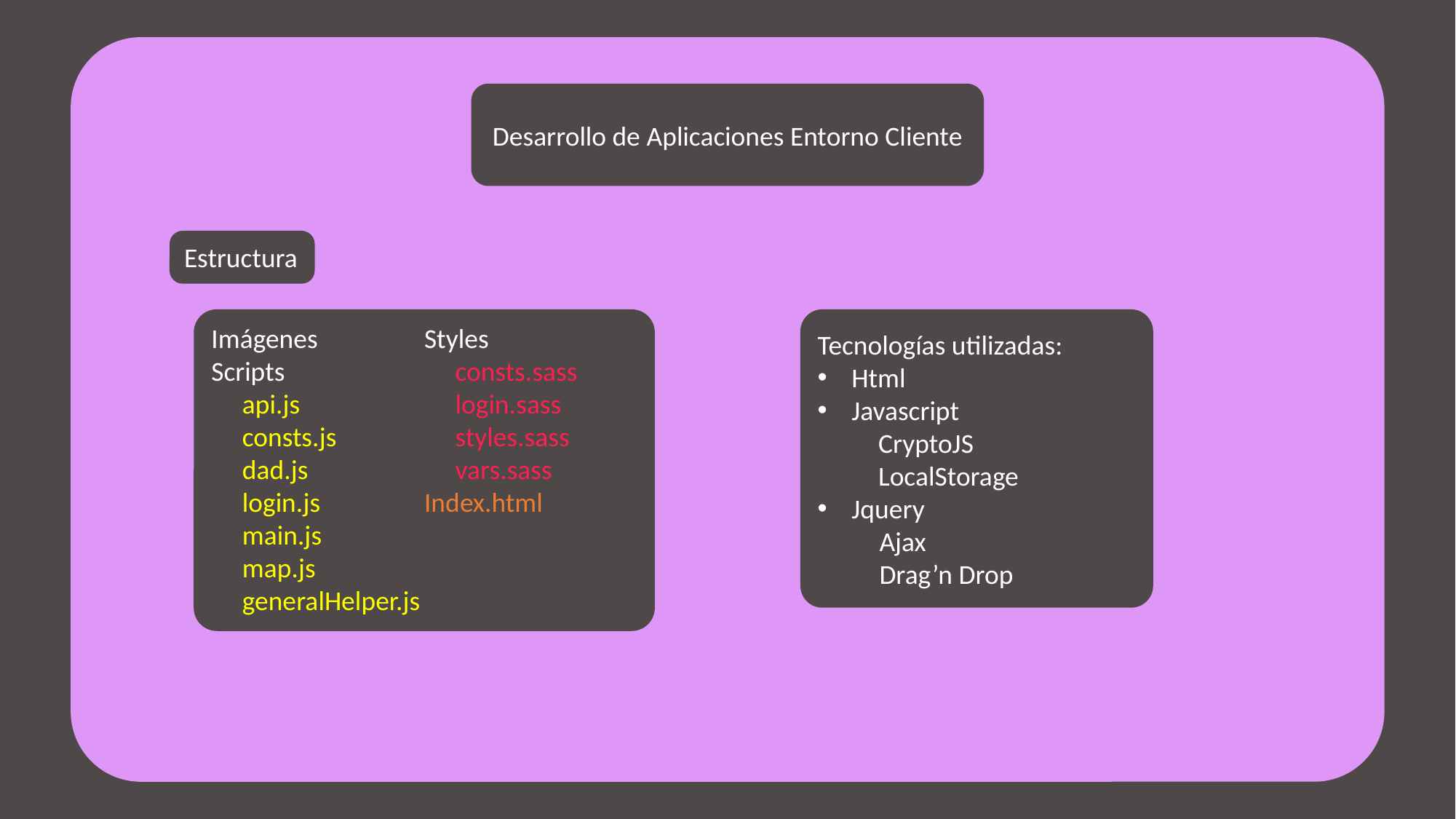

Desarrollo de Aplicaciones Entorno Cliente
Estructura
Imágenes
Scripts
     api.js
     consts.js
     dad.js
     login.js
     main.js
     map.js
     generalHelper.js
Styles
     consts.sass
     login.sass
     styles.sass
     vars.sass
Index.html
Tecnologías utilizadas:
Html
Javascript
 CryptoJS
 LocalStorage
Jquery
          Ajax
          Drag’n Drop